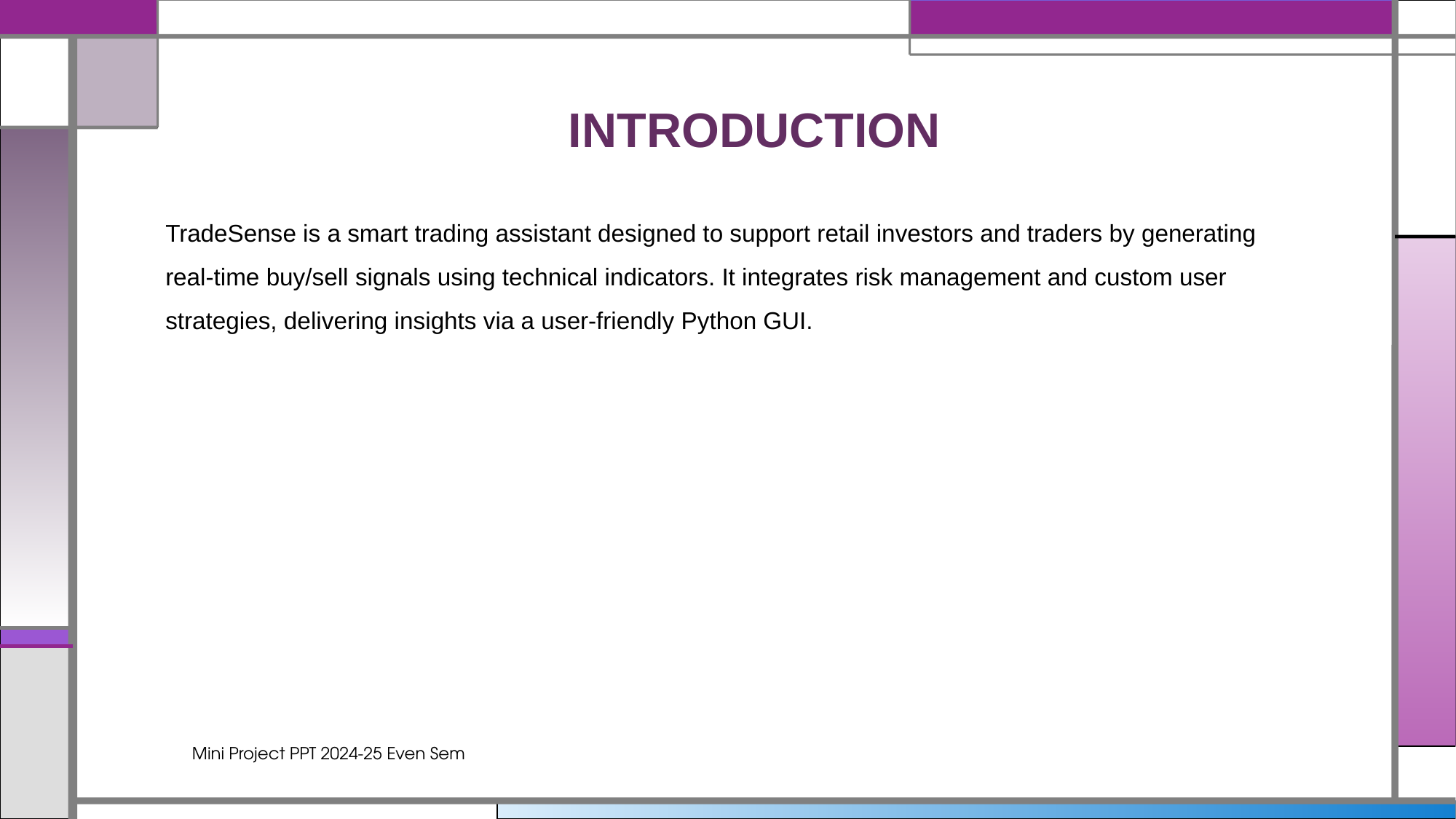

# INTRODUCTION
TradeSense is a smart trading assistant designed to support retail investors and traders by generating real-time buy/sell signals using technical indicators. It integrates risk management and custom user strategies, delivering insights via a user-friendly Python GUI.
Mini Project PPT 2024-25 Even Sem